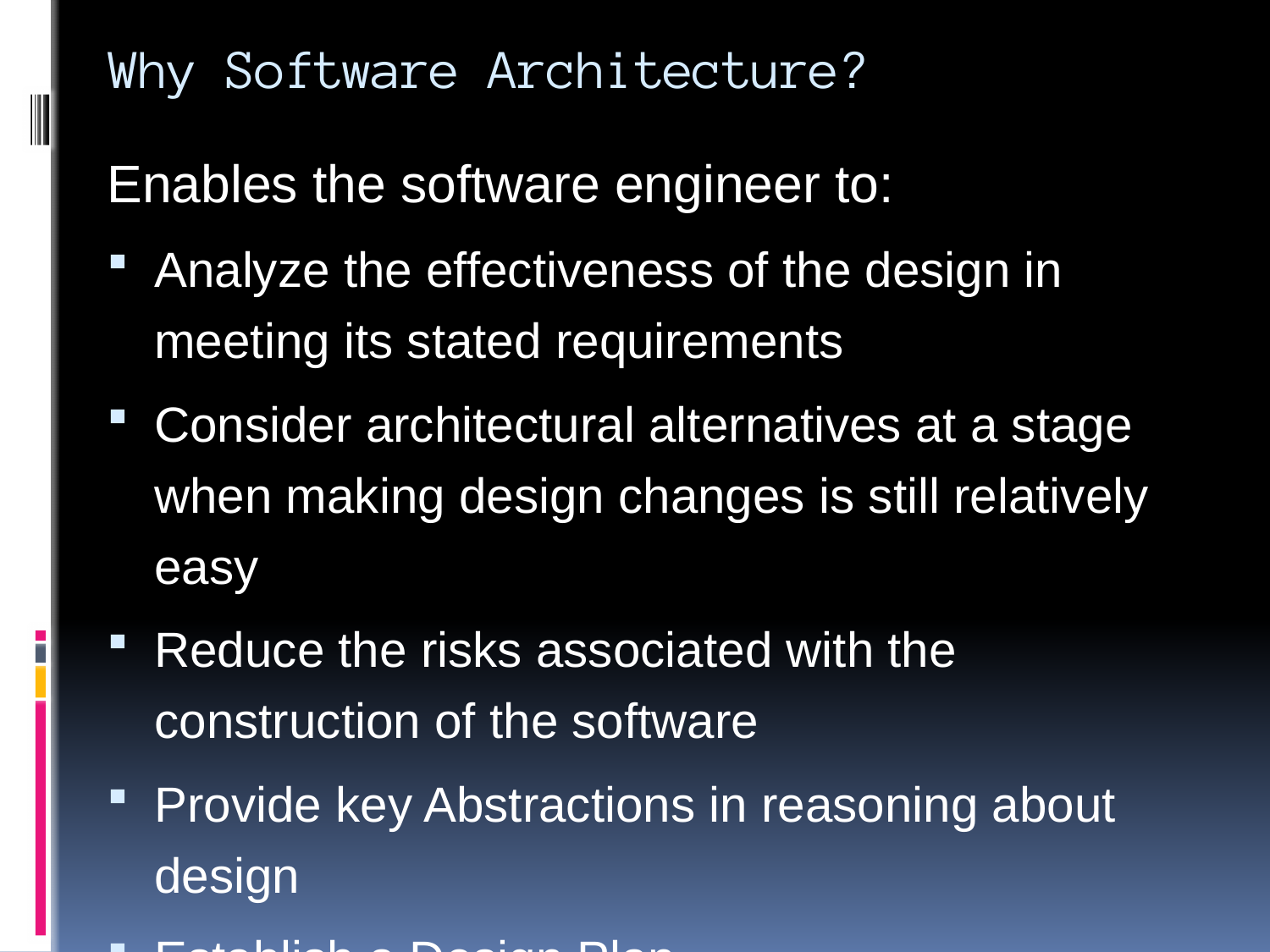

# Why Software Architecture?
Enables the software engineer to:
Analyze the effectiveness of the design in meeting its stated requirements
Consider architectural alternatives at a stage when making design changes is still relatively easy
Reduce the risks associated with the construction of the software
Provide key Abstractions in reasoning about design
Establish a Design Plan